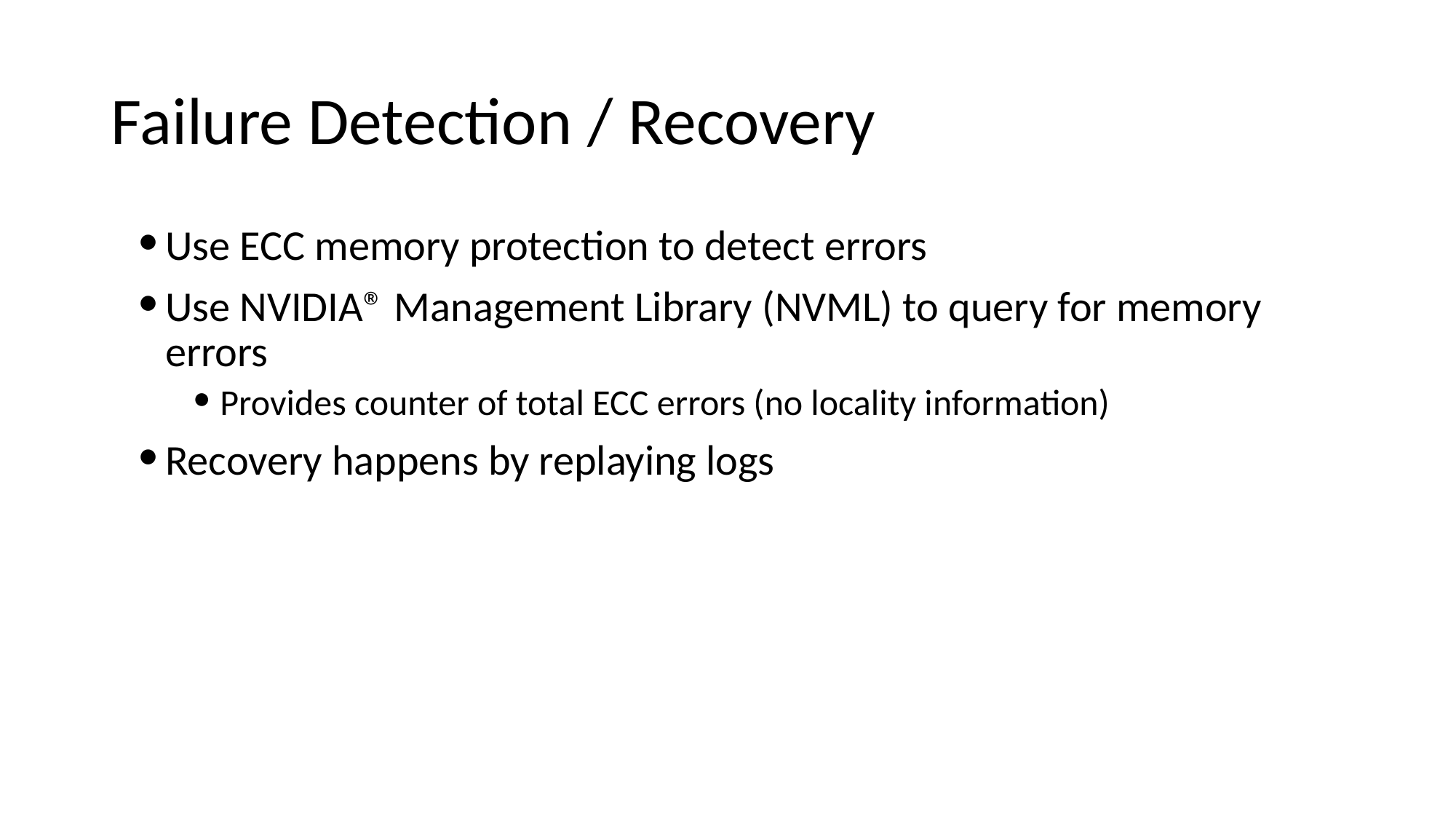

# Failure Detection / Recovery
Use ECC memory protection to detect errors
Use NVIDIA® Management Library (NVML) to query for memory errors
Provides counter of total ECC errors (no locality information)
Recovery happens by replaying logs